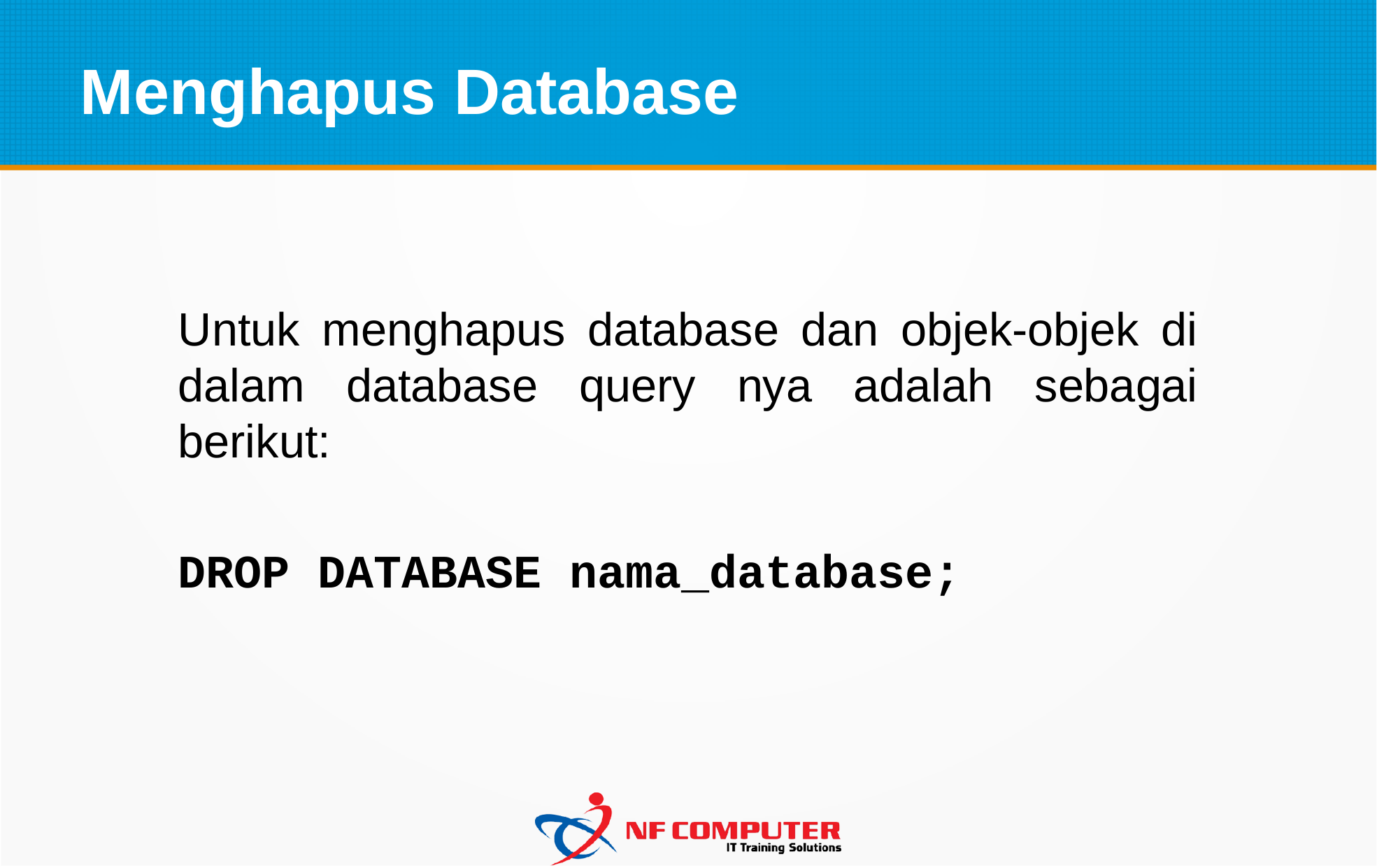

Menghapus Database
Untuk menghapus database dan objek-objek di dalam database query nya adalah sebagai berikut:

DROP DATABASE nama_database;